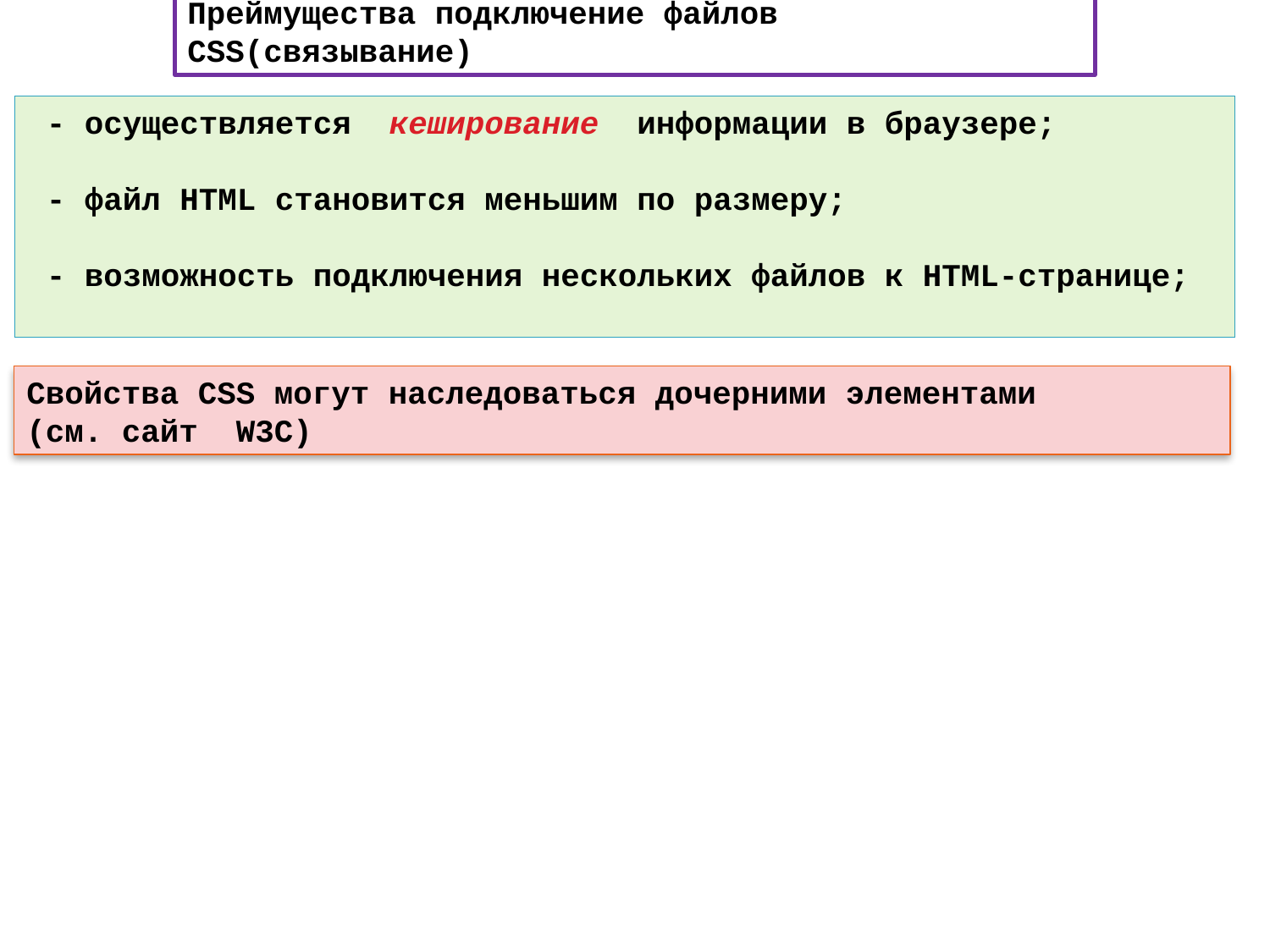

Преймущества подключение файлов СSS(связывание)
 - осуществляется  кеширование  информации в браузере;

 - файл HTML становится меньшим по размеру;

 - возможность подключения нескольких файлов к HTML-странице;

Свойства CSS могут наследоваться дочерними элементами
(см. сайт  W3C)